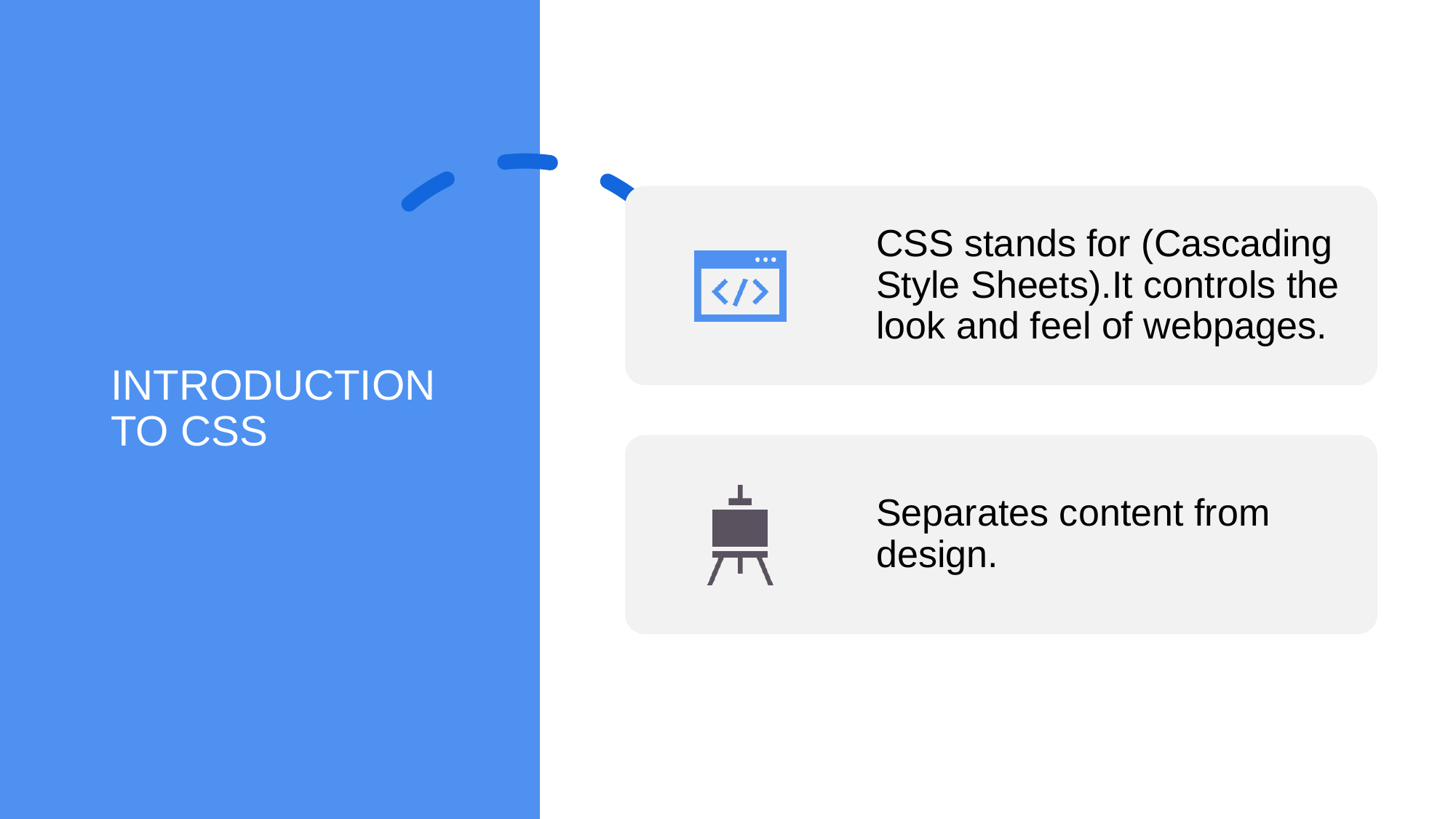

# INTRODUCTION TO CSS
CSS stands for (Cascading Style Sheets).It controls the look and feel of webpages.
Separates content from design.